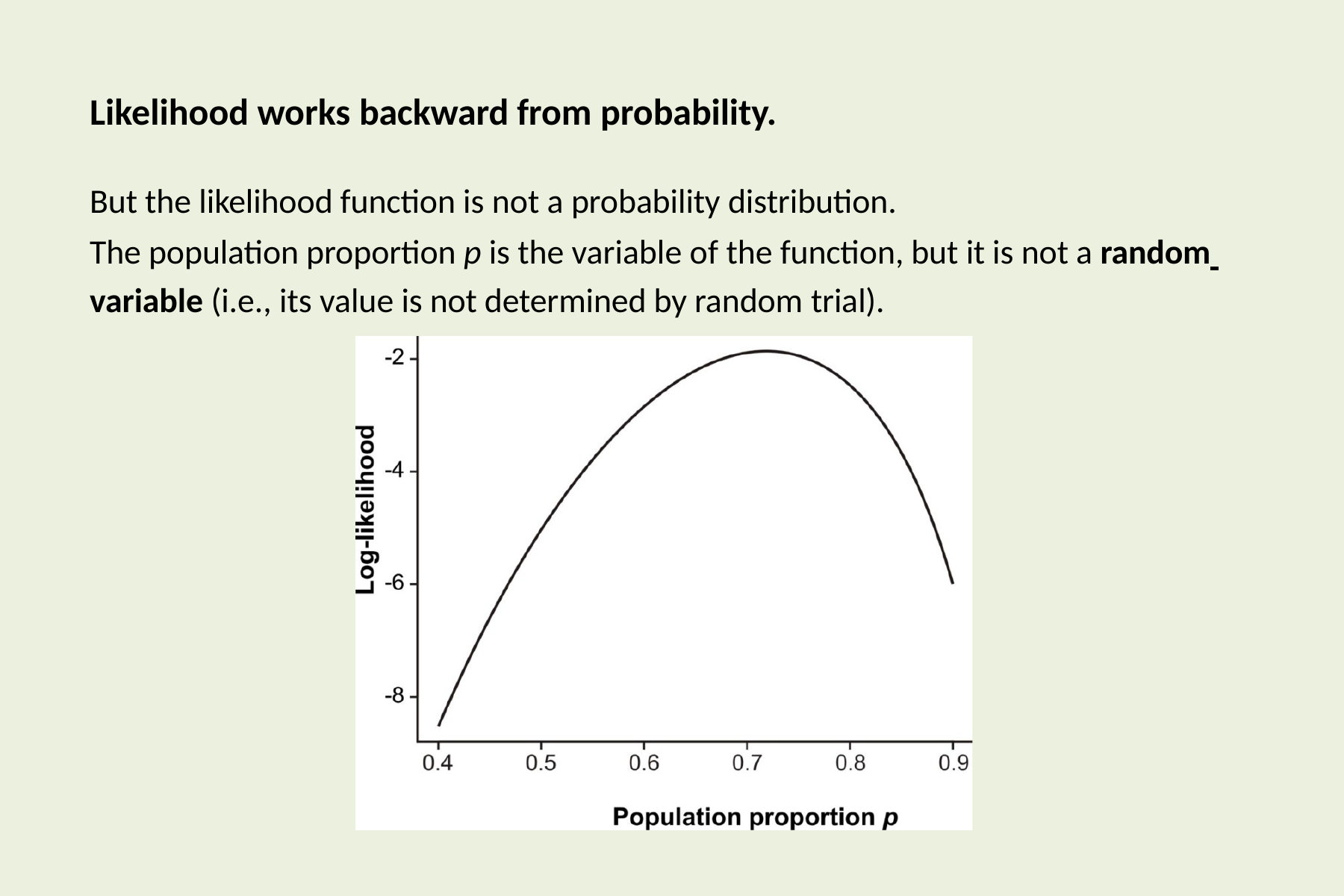

# Likelihood works backward from probability.
But the likelihood function is not a probability distribution.
The population proportion p is the variable of the function, but it is not a random  variable (i.e., its value is not determined by random trial).